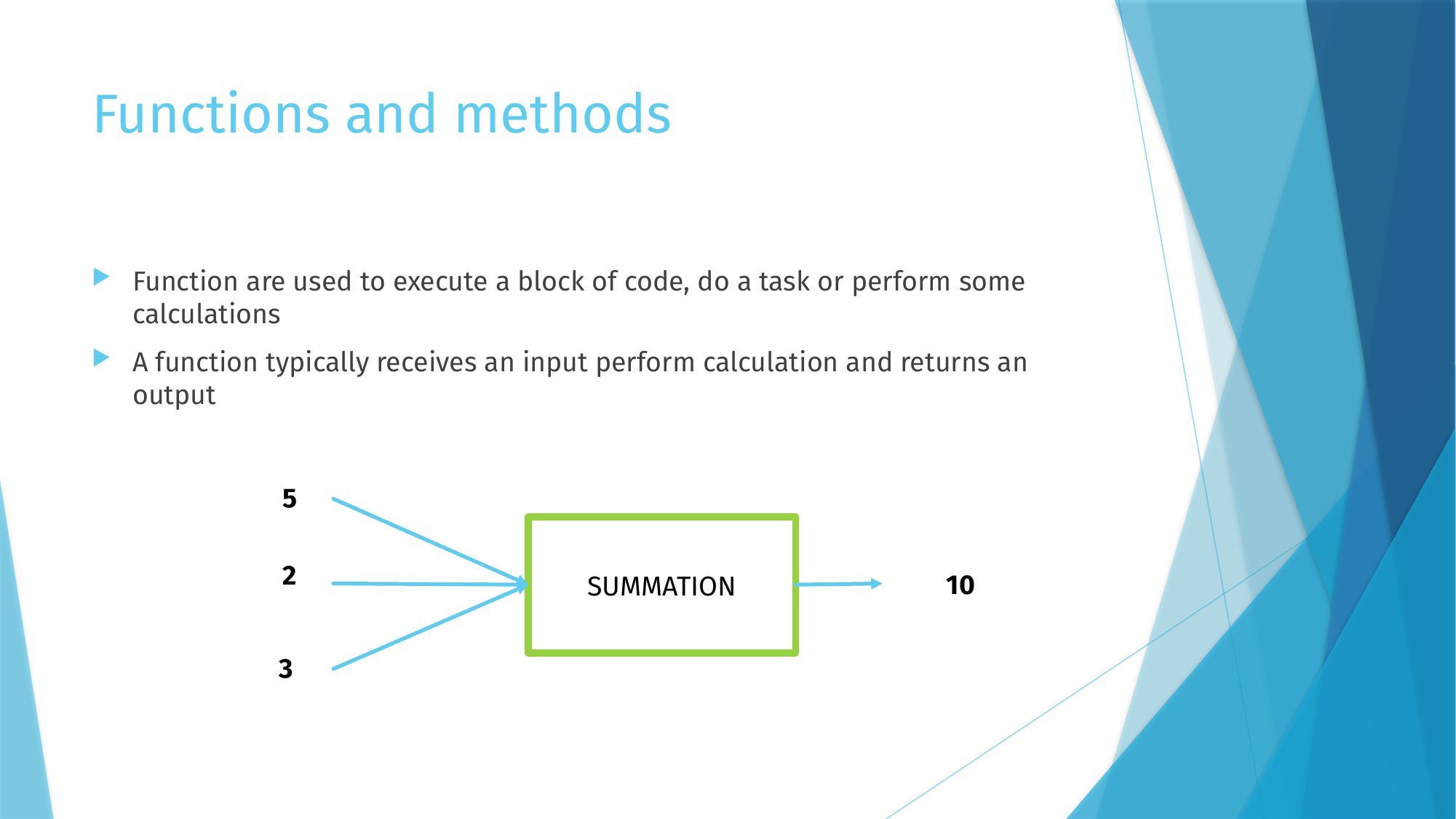

# Functions and methods
Function are used to execute a block of code, do a task or perform some calculations
A function typically receives an input perform calculation and returns an output
5
SUMMATION
2
10
3